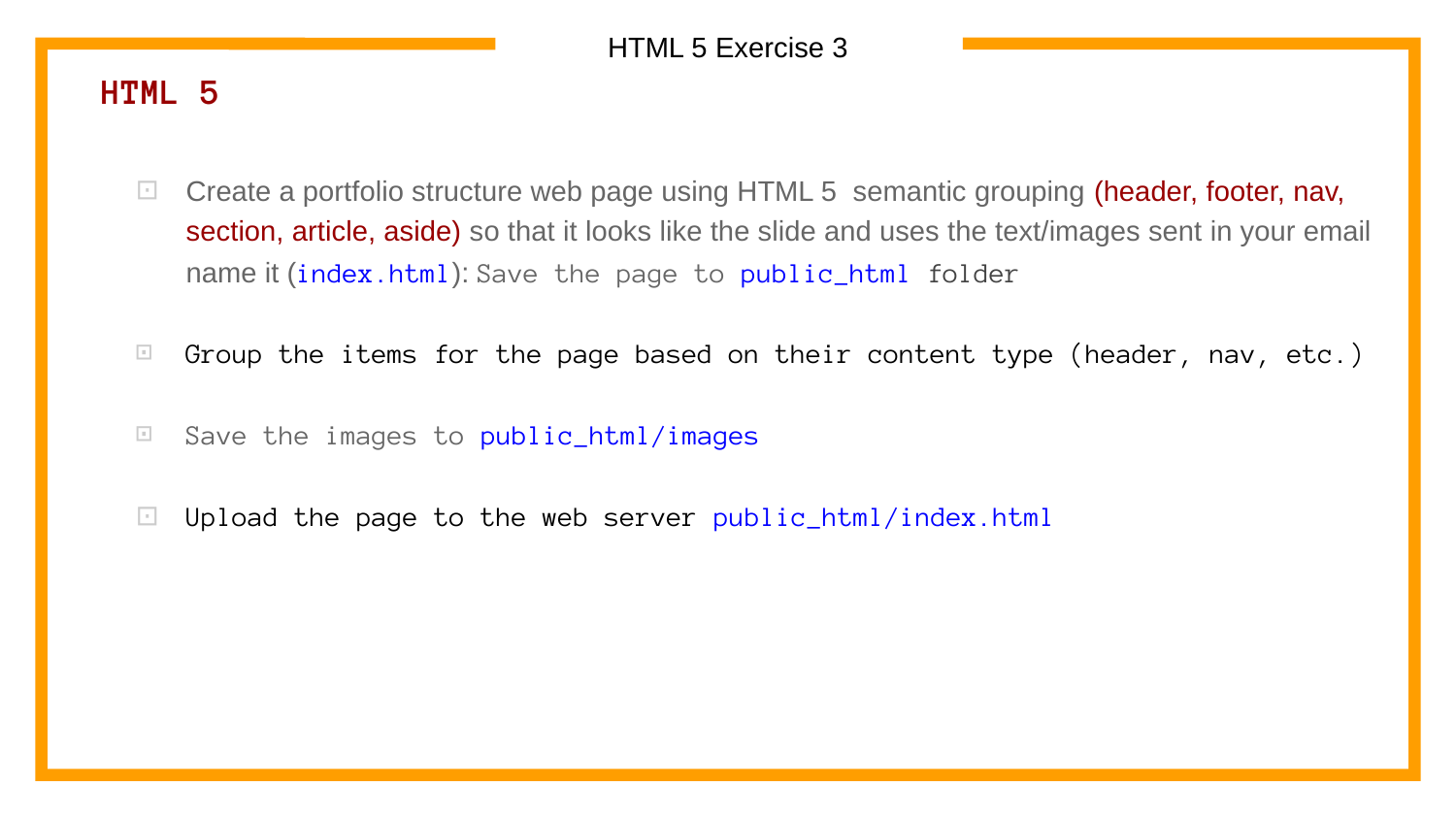

# HTML 5 Exercise 3
HTML 5
Create a portfolio structure web page using HTML 5  semantic grouping (header, footer, nav, section, article, aside) so that it looks like the slide and uses the text/images sent in your email name it (index.html): Save the page to public_html folder

Group the items for the page based on their content type (header, nav, etc.)

Save the images to public_html/images

Upload the page to the web server public_html/index.html